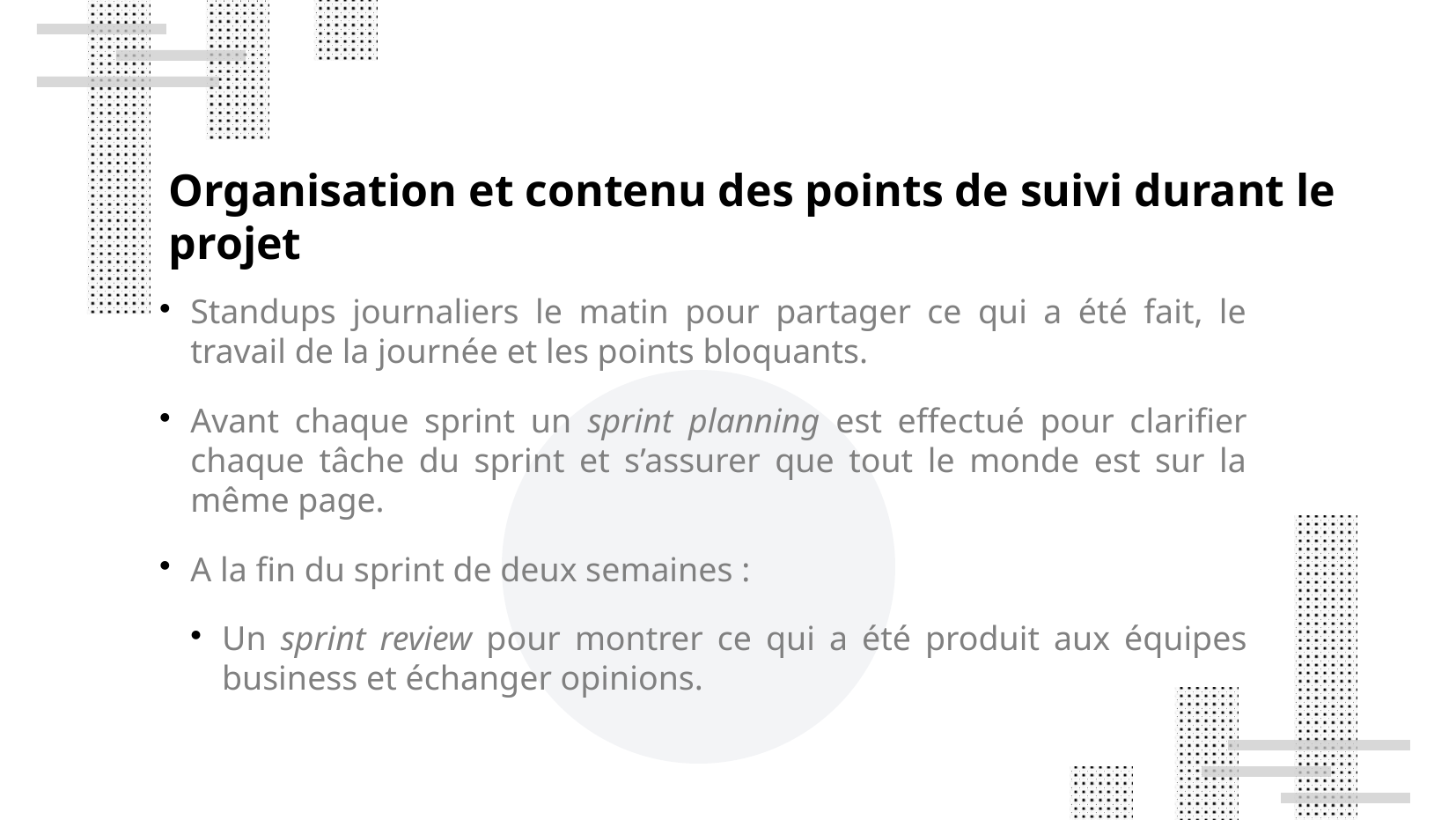

Organisation et contenu des points de suivi durant le projet
Standups journaliers le matin pour partager ce qui a été fait, le travail de la journée et les points bloquants.
Avant chaque sprint un sprint planning est effectué pour clarifier chaque tâche du sprint et s’assurer que tout le monde est sur la même page.
A la fin du sprint de deux semaines :
Un sprint review pour montrer ce qui a été produit aux équipes business et échanger opinions.